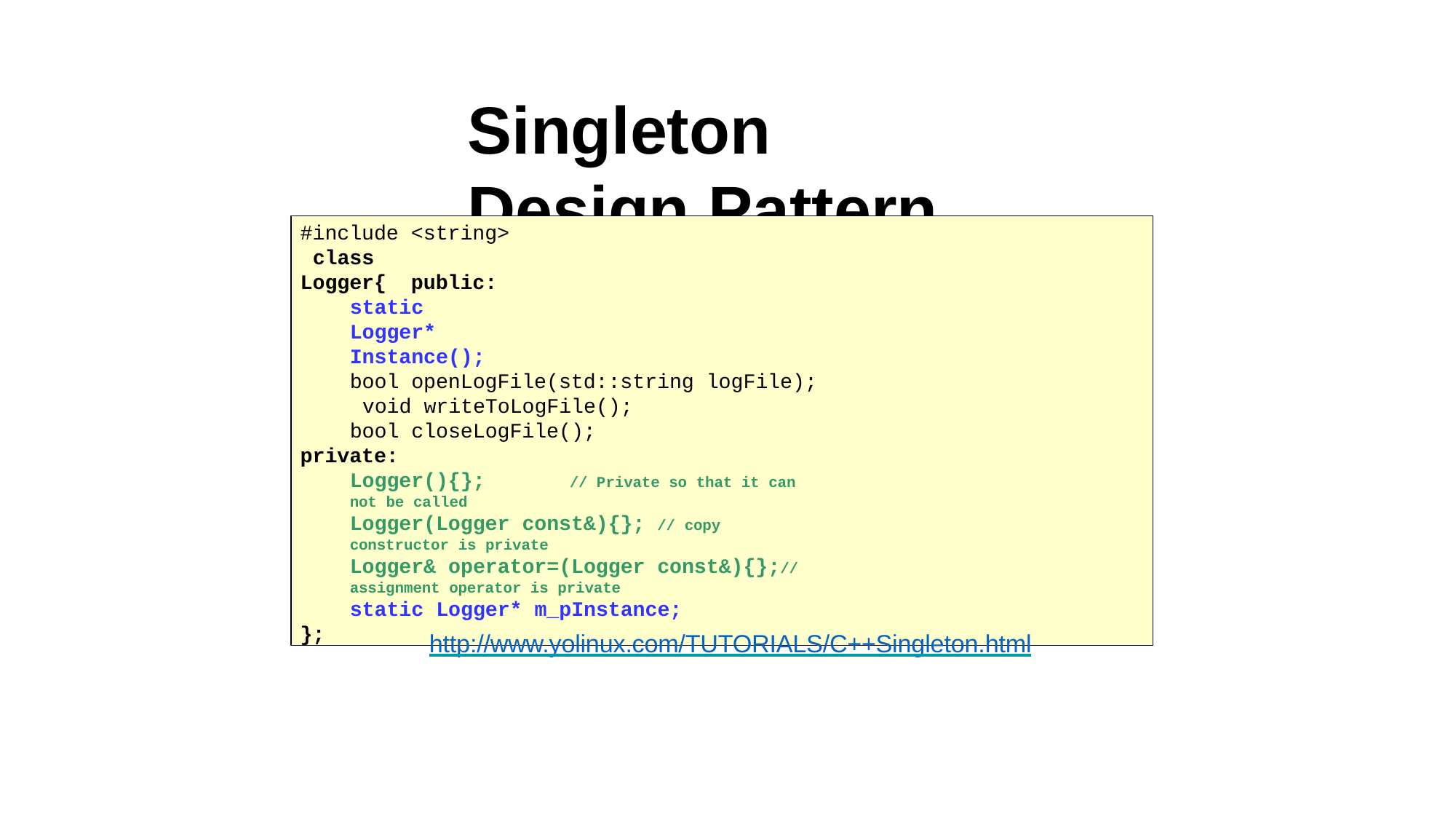

# Singleton Design Pattern
#include <string>  class Logger{  public:
static Logger* Instance();
bool openLogFile(std::string logFile);  void writeToLogFile();
bool closeLogFile();
private:
Logger(){};	// Private so that it can	not be called
Logger(Logger const&){}; // copy constructor is private
Logger& operator=(Logger const&){};// assignment operator is private
static Logger* m_pInstance;
};
http://www.yolinux.com/TUTORIALS/C++Singleton.html